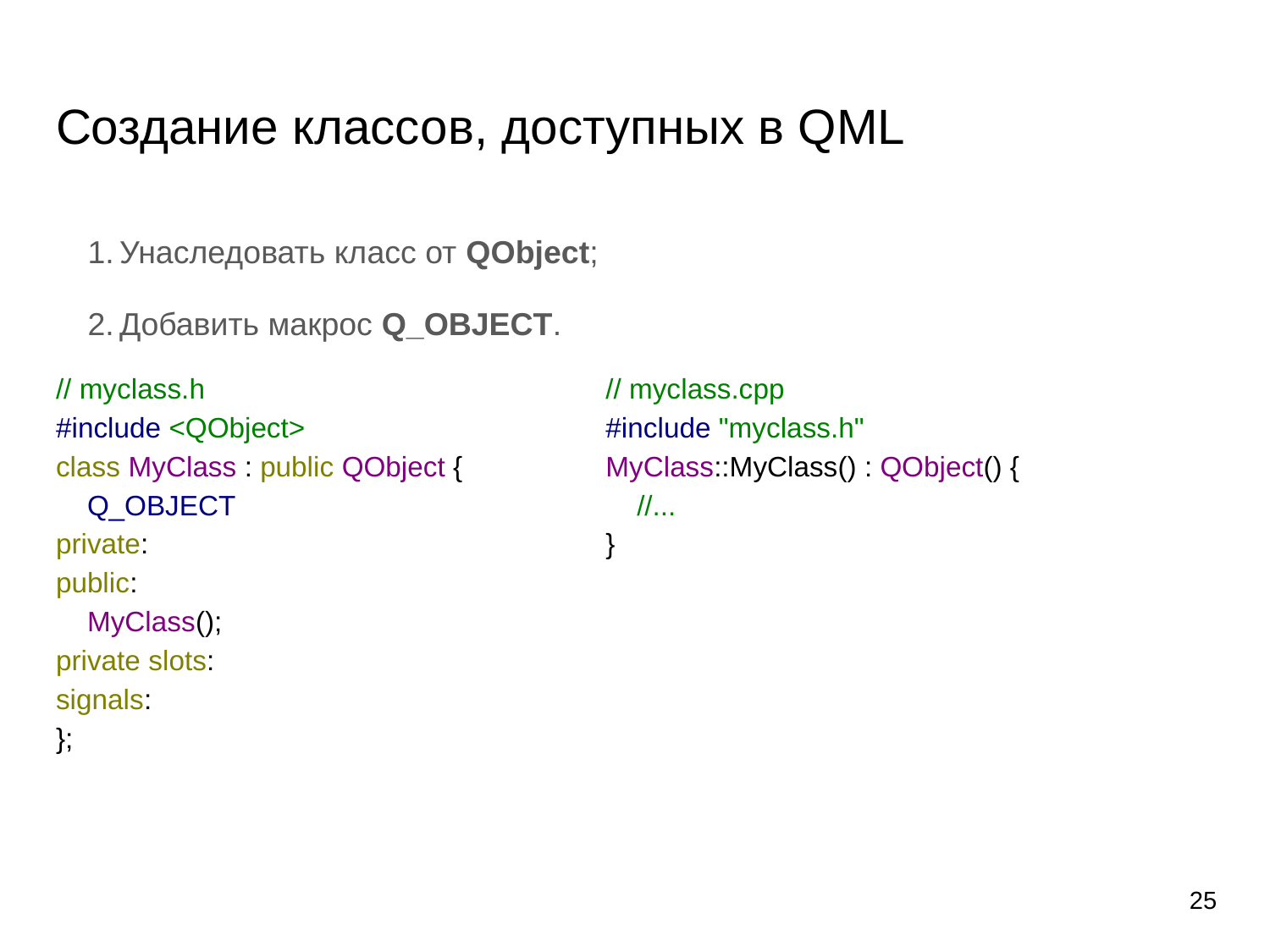

# Создание классов, доступных в QML
Унаследовать класс от QObject;
Добавить макрос Q_OBJECT.

// myclass.h
#include <QObject>
class MyClass : public QObject {
    Q_OBJECT
private:
public:
    MyClass();
private slots:
signals:
};

// myclass.cpp
#include "myclass.h"
MyClass::MyClass() : QObject() {
    //...
}
25